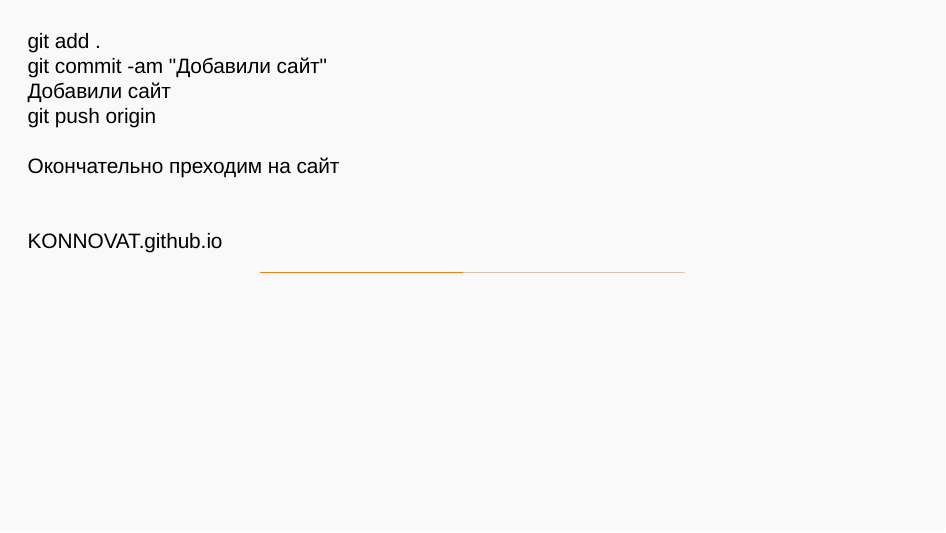

git add .
git commit -am "Добавили сайт"
Добавили сайт
git push origin

Окончательно преходим на сайт

KONNOVAT.github.io